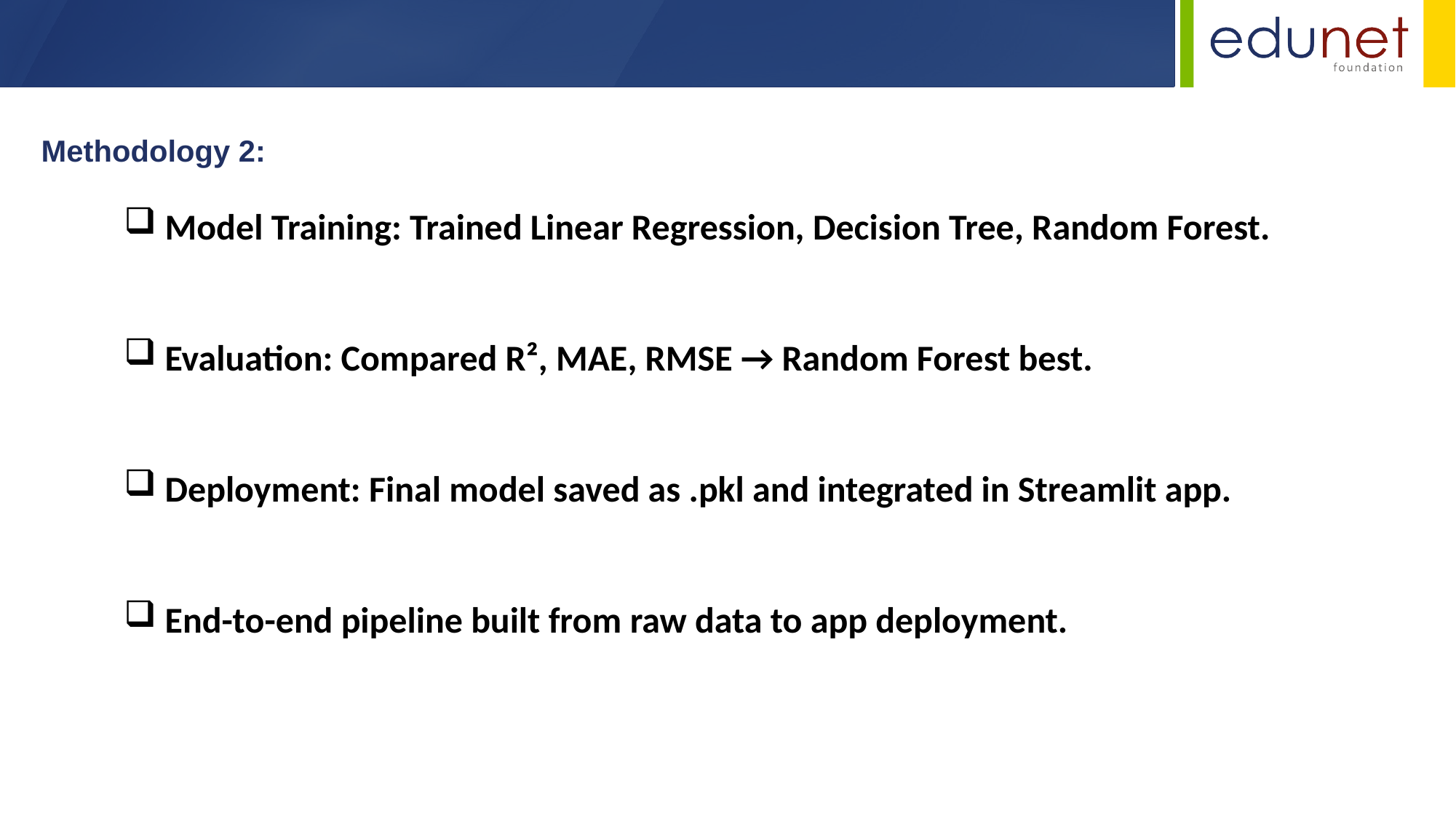

Methodology 2:
Model Training: Trained Linear Regression, Decision Tree, Random Forest.

Evaluation: Compared R², MAE, RMSE → Random Forest best.

Deployment: Final model saved as .pkl and integrated in Streamlit app.

End-to-end pipeline built from raw data to app deployment.